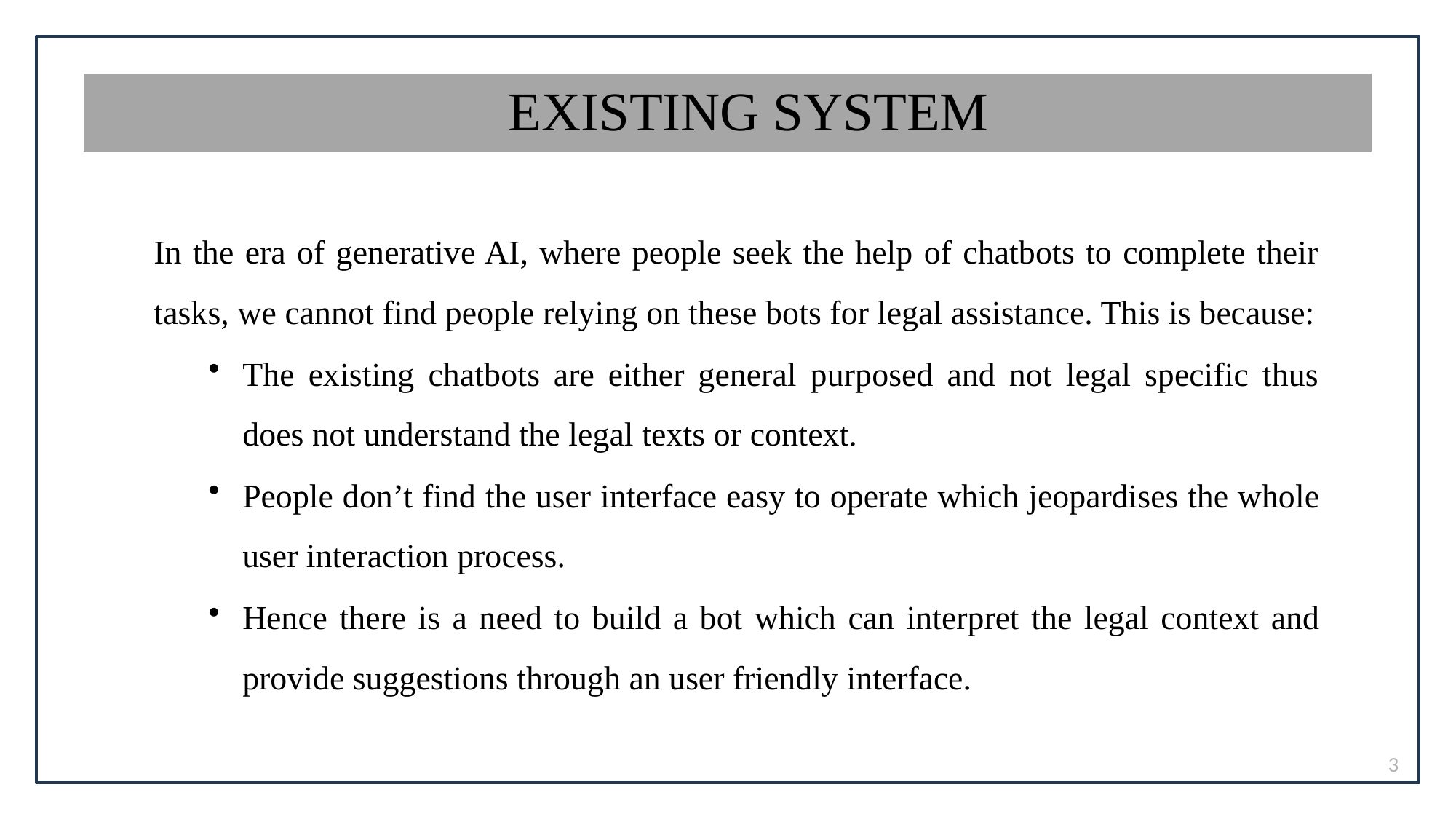

# EXISTING SYSTEM
In the era of generative AI, where people seek the help of chatbots to complete their tasks, we cannot find people relying on these bots for legal assistance. This is because:
The existing chatbots are either general purposed and not legal specific thus does not understand the legal texts or context.
People don’t find the user interface easy to operate which jeopardises the whole user interaction process.
Hence there is a need to build a bot which can interpret the legal context and provide suggestions through an user friendly interface.
3